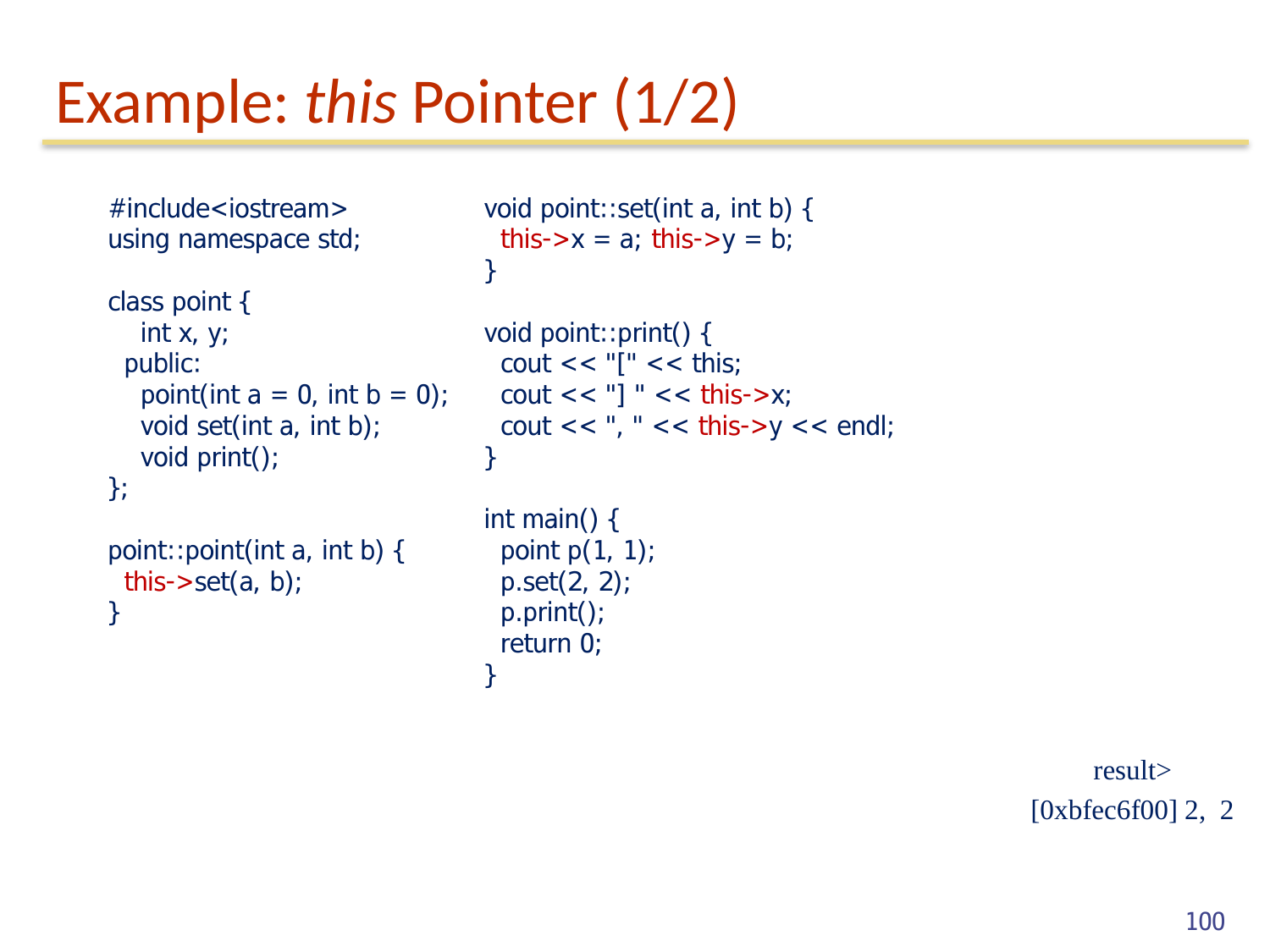

# Example: this Pointer (1/2)

| #include<iostream> using namespace std; class point { int x, y; public: point(int a = 0, int b = 0); void set(int a, int b); void print(); }; point::point(int a, int b) { this->set(a, b); } | void point::set(int a, int b) { this->x = a; this->y = b; } void point::print() { cout << "[" << this; cout << "] " << this->x; cout << ", " << this->y << endl; } int main() { point p(1, 1); p.set(2, 2); p.print(); return 0; } |  |
| --- | --- | --- |
result>
[0xbfec6f00] 2,  2

100